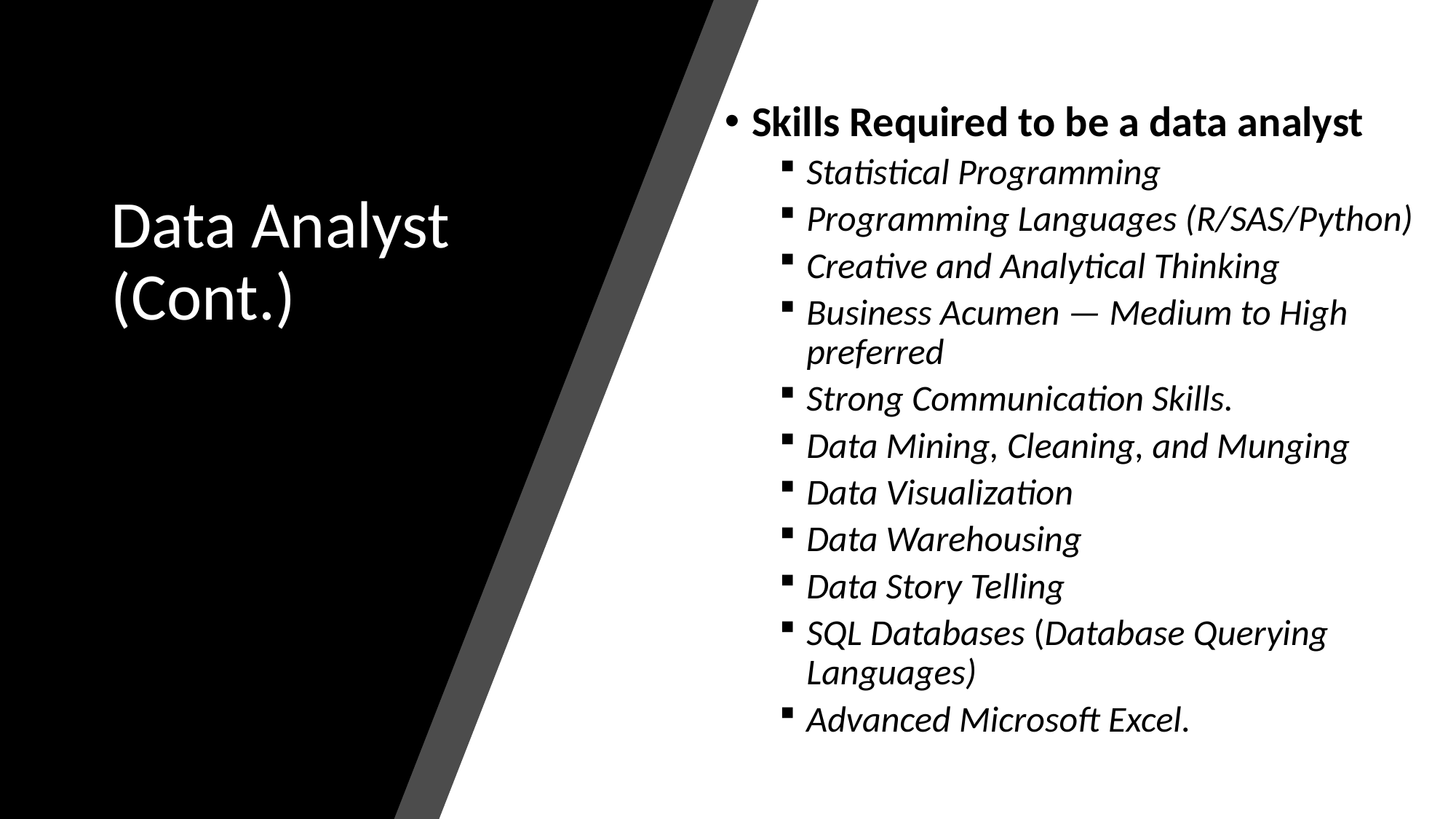

Skills Required to be a data analyst
Statistical Programming
Programming Languages (R/SAS/Python)
Creative and Analytical Thinking
Business Acumen — Medium to High preferred
Strong Communication Skills.
Data Mining, Cleaning, and Munging
Data Visualization
Data Warehousing
Data Story Telling
SQL Databases (Database Querying Languages)
Advanced Microsoft Excel.

# Data Analyst (Cont.)